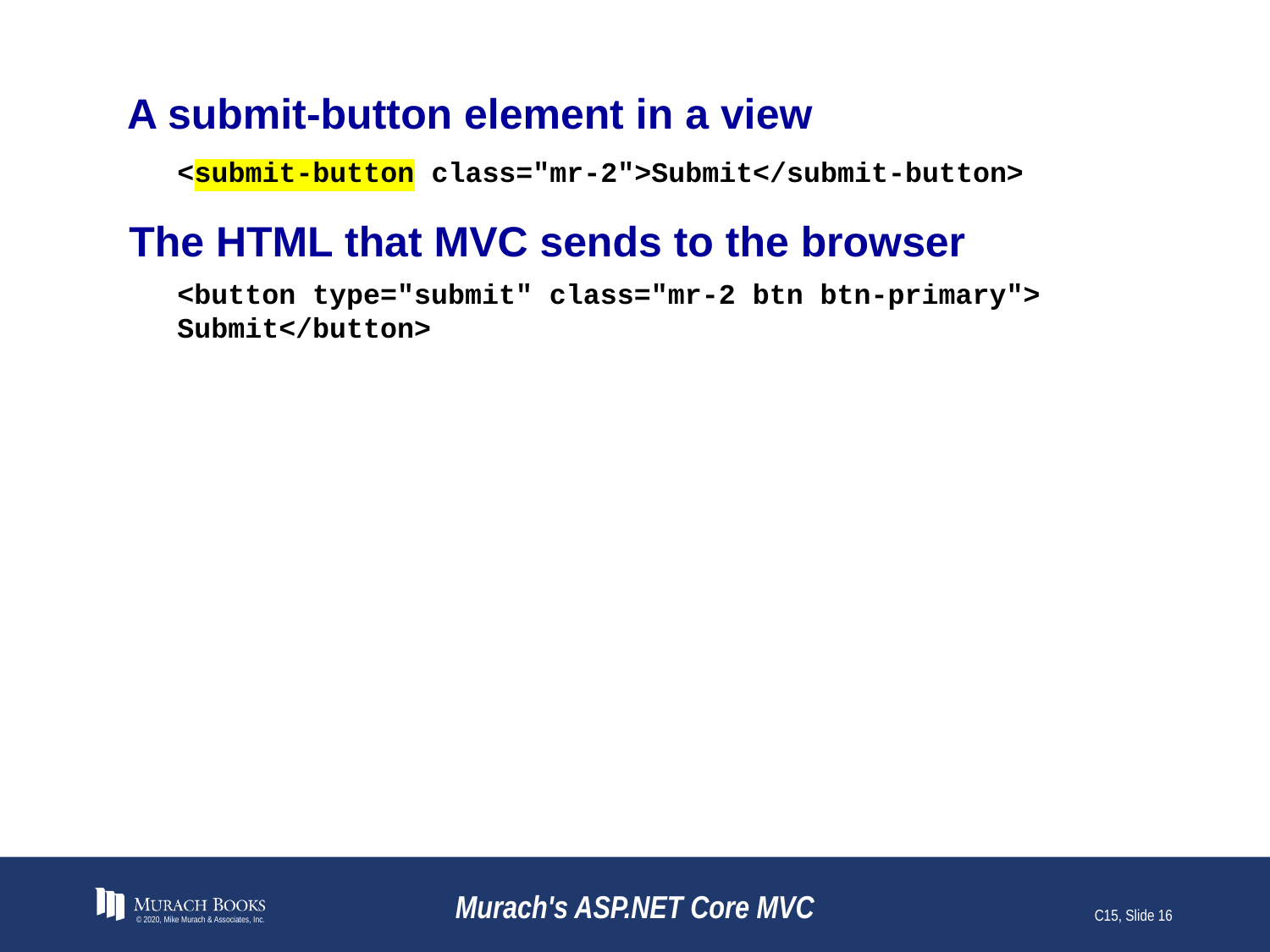

# A submit-button element in a view
<submit-button class="mr-2">Submit</submit-button>
The HTML that MVC sends to the browser
<button type="submit" class="mr-2 btn btn-primary">
Submit</button>

© 2020, Mike Murach & Associates, Inc.
Murach's ASP.NET Core MVC

C15, Slide 16